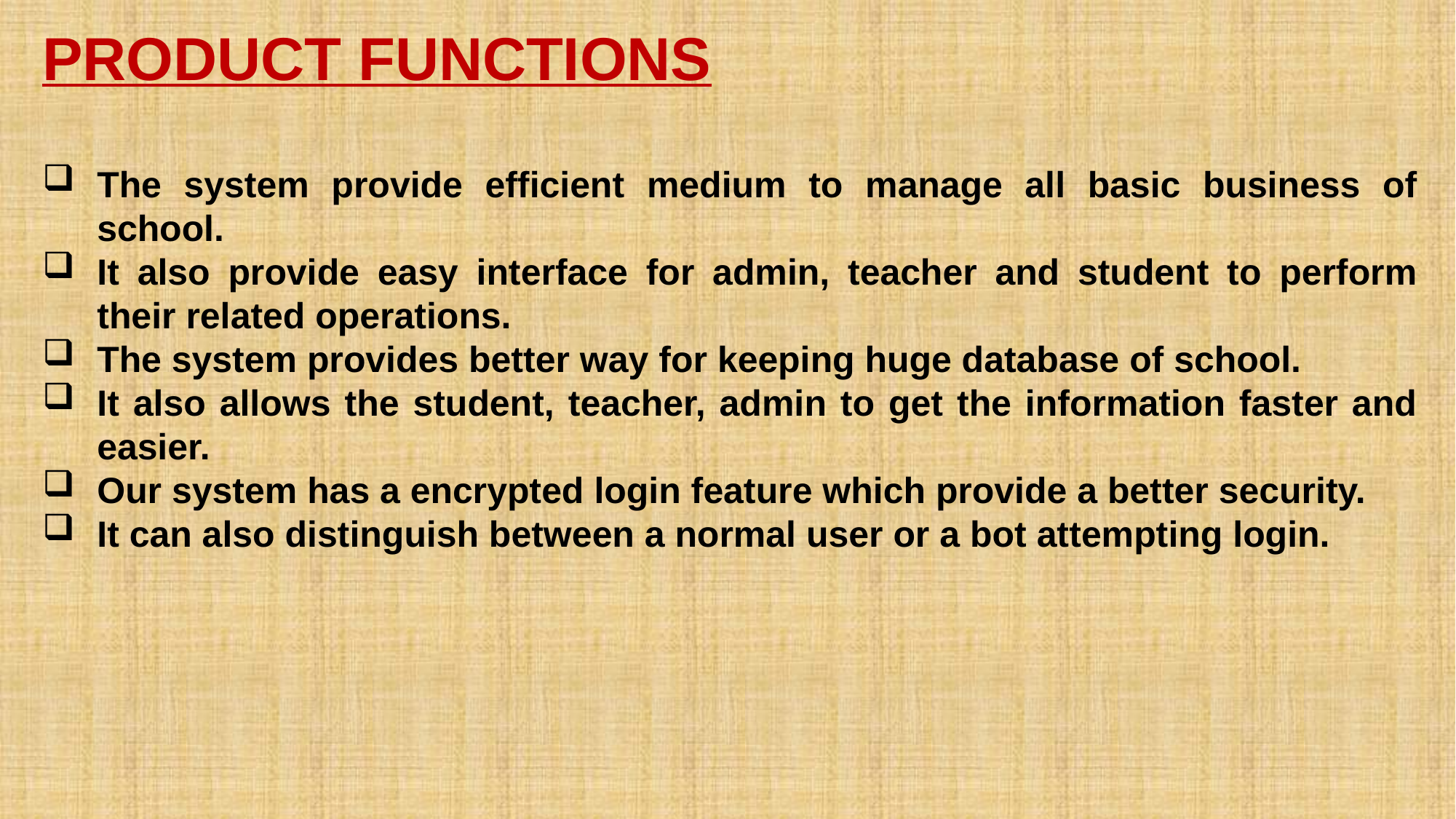

PRODUCT FUNCTIONS
The system provide efficient medium to manage all basic business of school.
It also provide easy interface for admin, teacher and student to perform their related operations.
The system provides better way for keeping huge database of school.
It also allows the student, teacher, admin to get the information faster and easier.
Our system has a encrypted login feature which provide a better security.
It can also distinguish between a normal user or a bot attempting login.